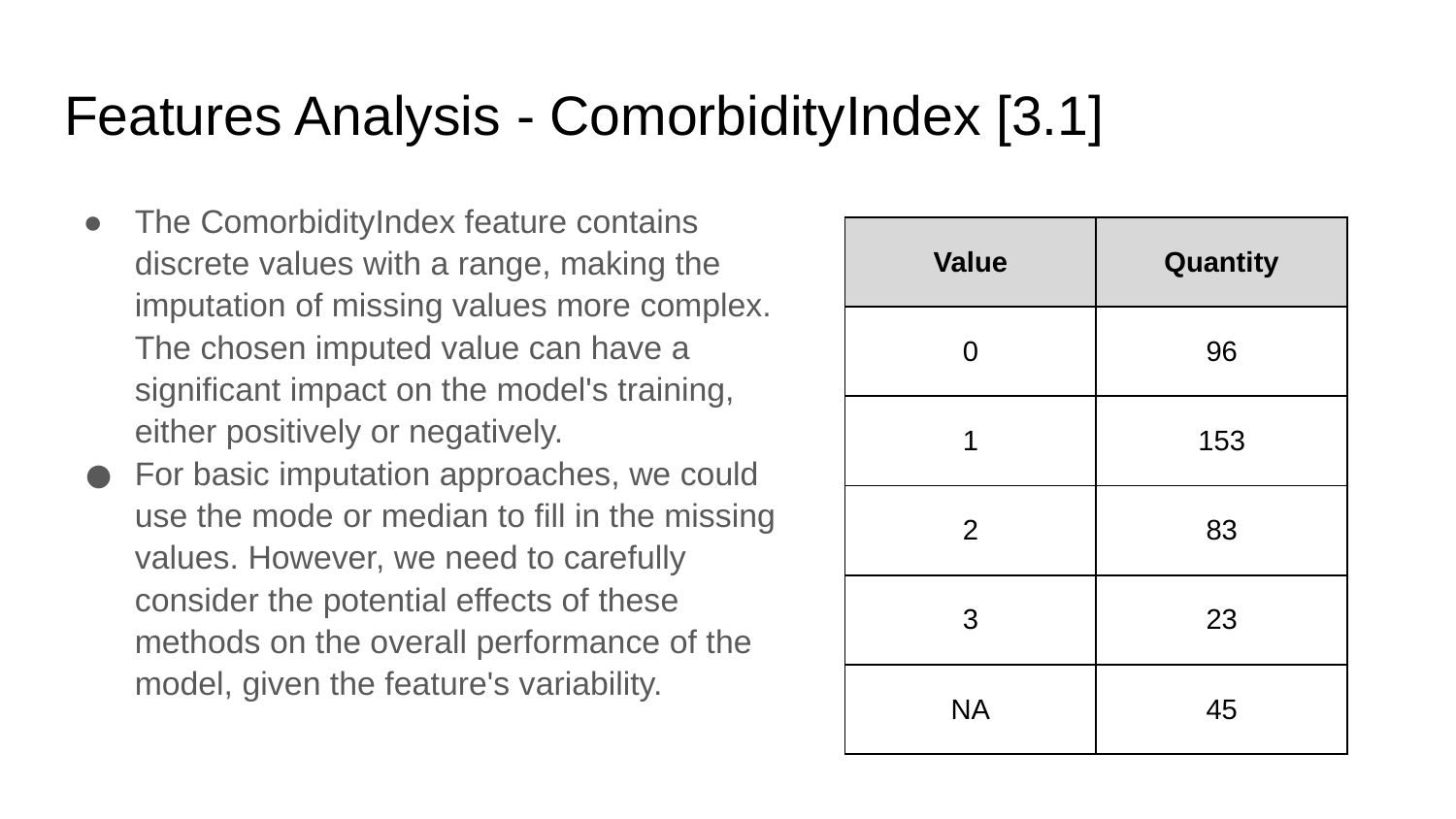

# Features Analysis - ComorbidityIndex [3.1]
The ComorbidityIndex feature contains discrete values with a range, making the imputation of missing values more complex. The chosen imputed value can have a significant impact on the model's training, either positively or negatively.
For basic imputation approaches, we could use the mode or median to fill in the missing values. However, we need to carefully consider the potential effects of these methods on the overall performance of the model, given the feature's variability.

| Value | Quantity |
| --- | --- |
| 0 | 96 |
| 1 | 153 |
| 2 | 83 |
| 3 | 23 |
| NA | 45 |